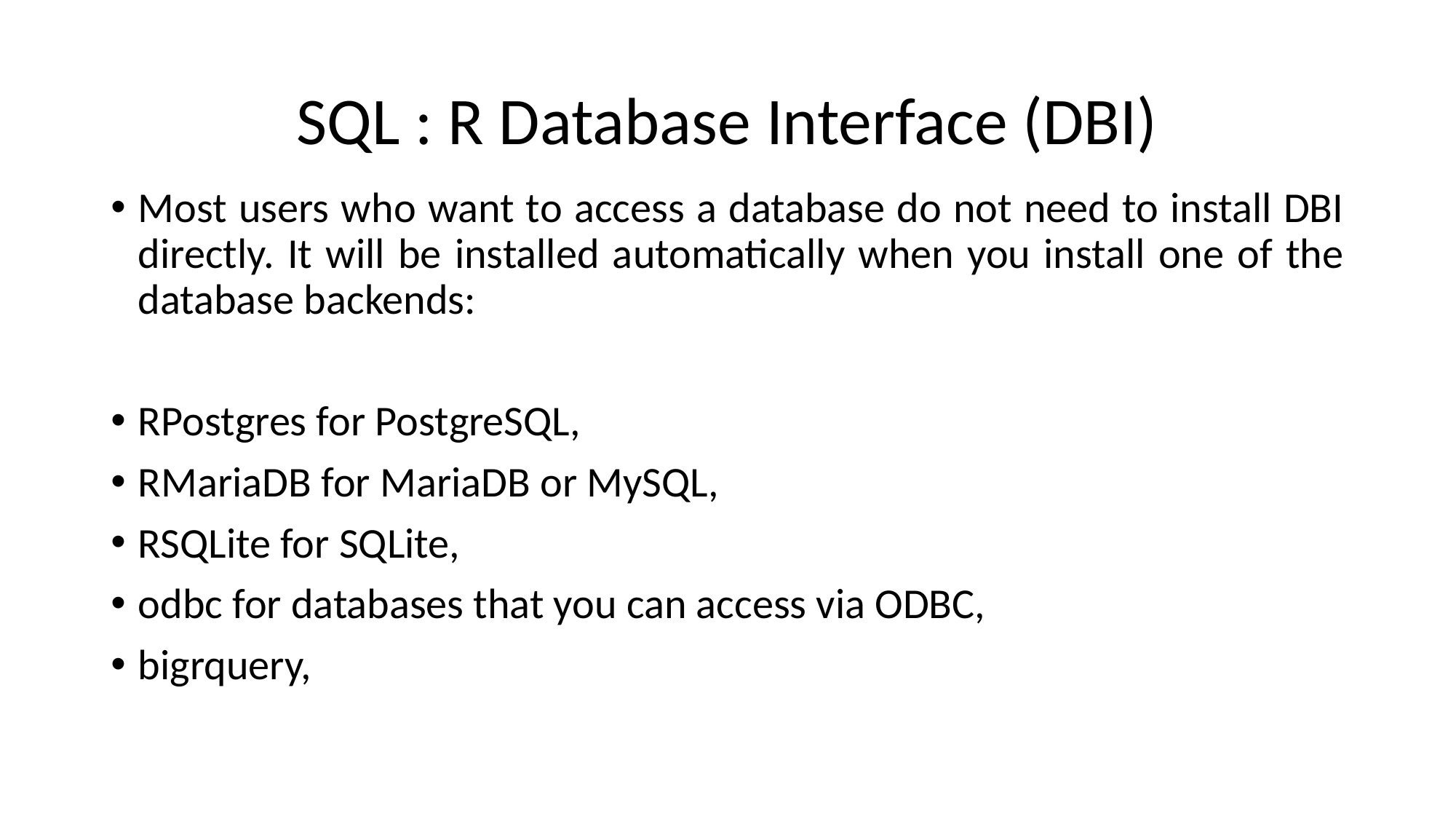

# SQL : R Database Interface (DBI)
Most users who want to access a database do not need to install DBI directly. It will be installed automatically when you install one of the database backends:

RPostgres for PostgreSQL,
RMariaDB for MariaDB or MySQL,
RSQLite for SQLite,
odbc for databases that you can access via ODBC,
bigrquery,